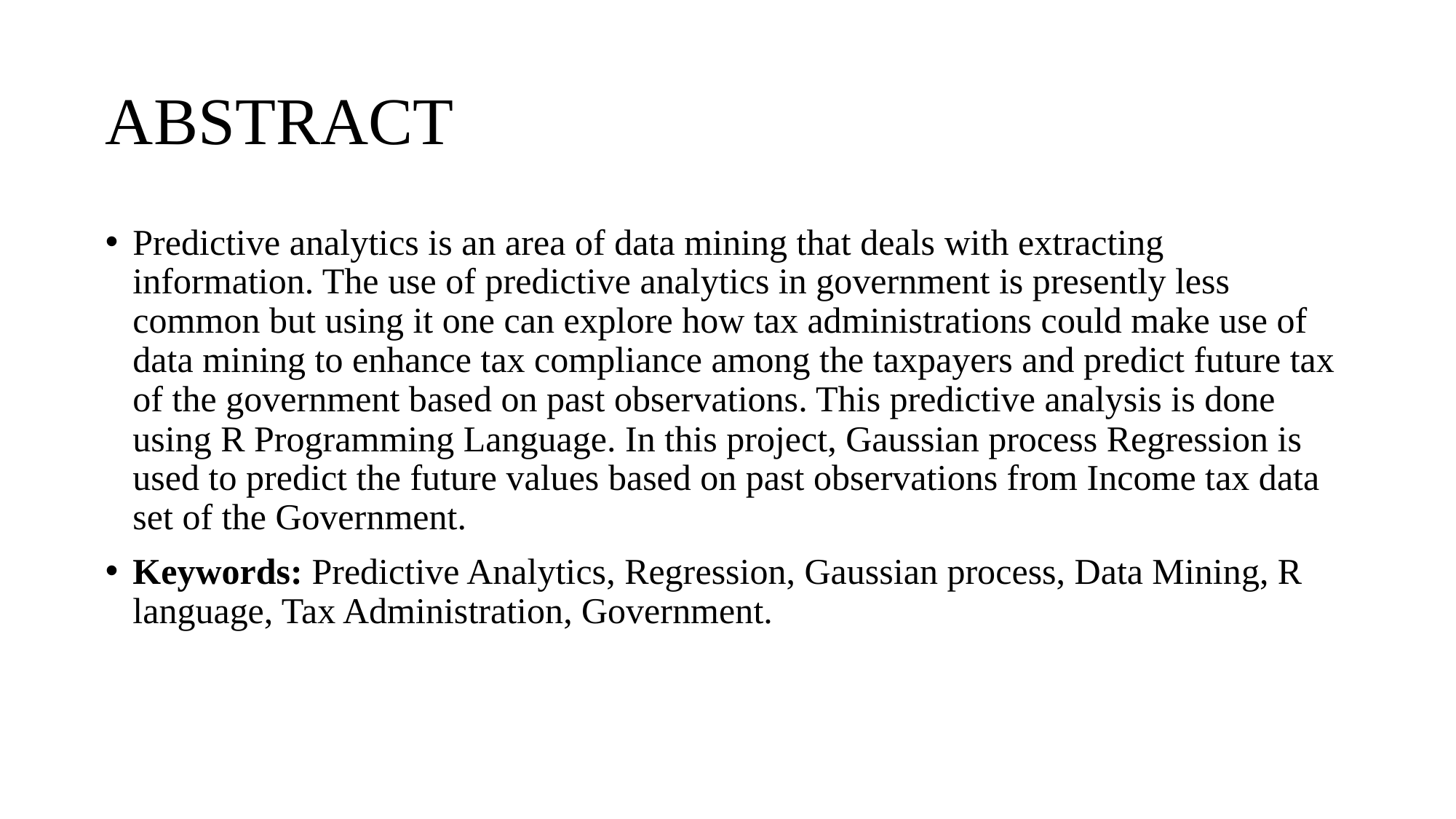

# ABSTRACT
Predictive analytics is an area of data mining that deals with extracting information. The use of predictive analytics in government is presently less common but using it one can explore how tax administrations could make use of data mining to enhance tax compliance among the taxpayers and predict future tax of the government based on past observations. This predictive analysis is done using R Programming Language. In this project, Gaussian process Regression is used to predict the future values based on past observations from Income tax data set of the Government.
Keywords: Predictive Analytics, Regression, Gaussian process, Data Mining, R language, Tax Administration, Government.